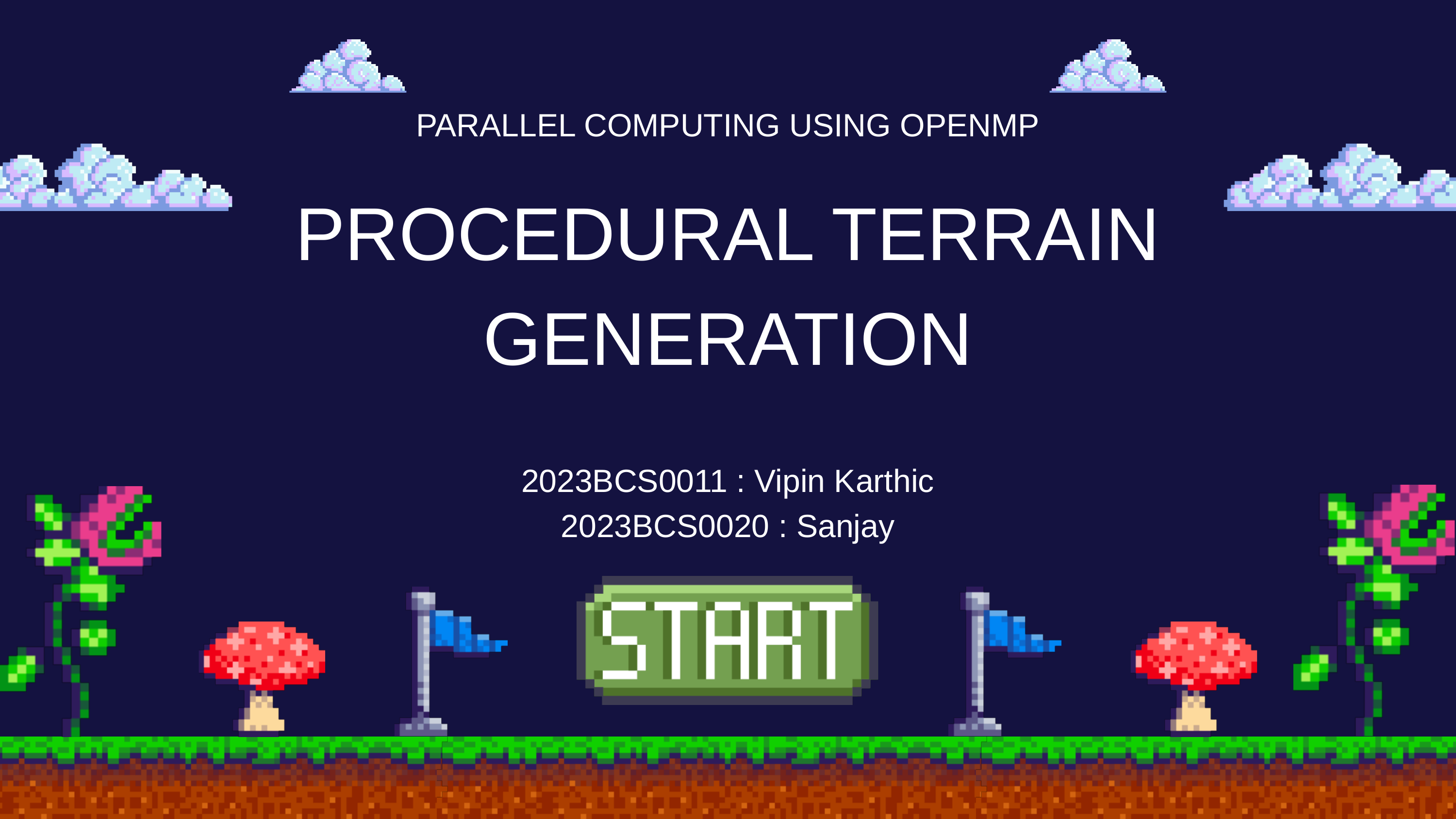

PARALLEL COMPUTING USING OPENMP

PROCEDURAL TERRAIN GENERATION

2023BCS0011 : Vipin Karthic
2023BCS0020 : Sanjay